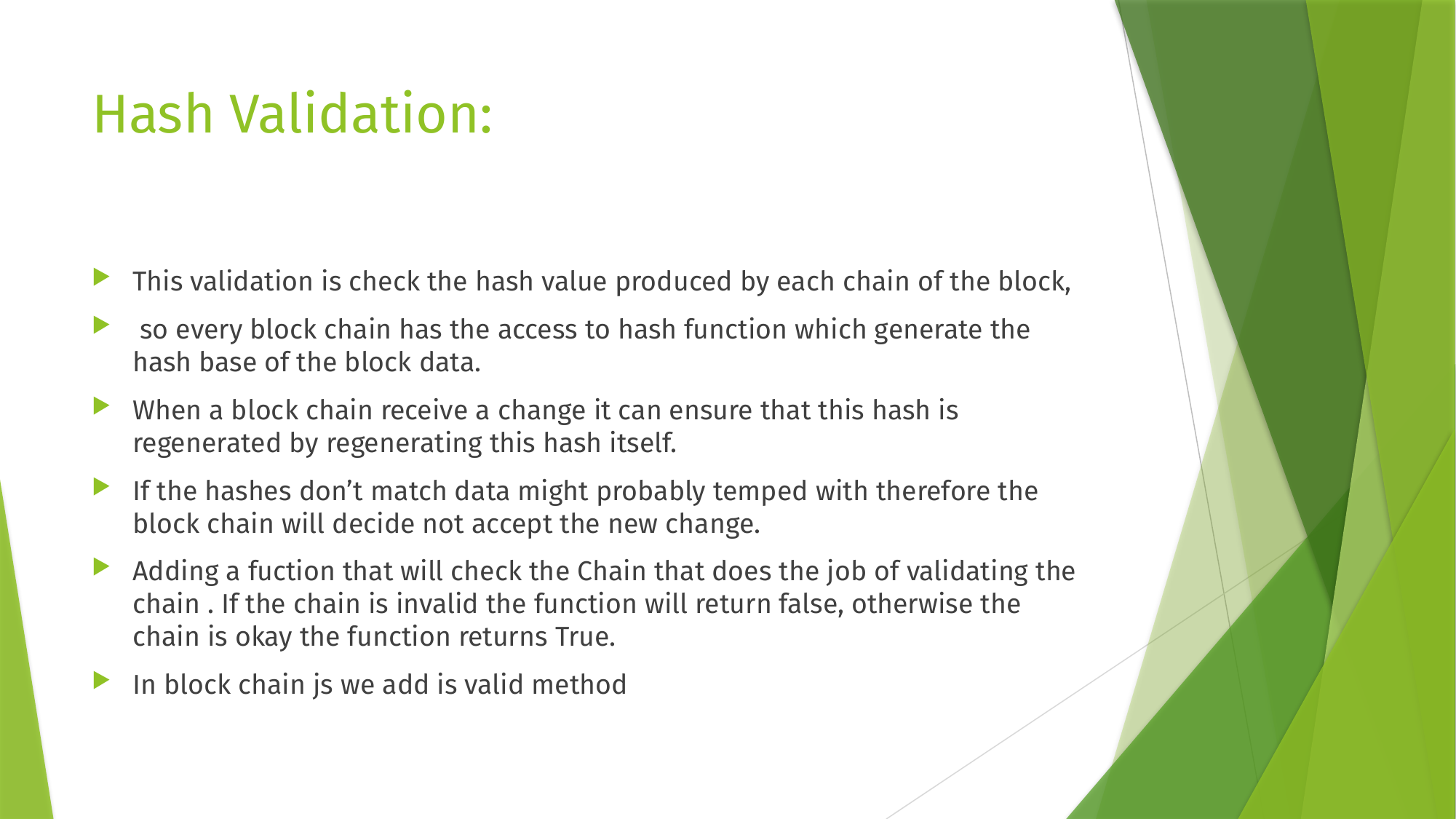

# Hash Validation:
This validation is check the hash value produced by each chain of the block,
 so every block chain has the access to hash function which generate the hash base of the block data.
When a block chain receive a change it can ensure that this hash is regenerated by regenerating this hash itself.
If the hashes don’t match data might probably temped with therefore the block chain will decide not accept the new change.
Adding a fuction that will check the Chain that does the job of validating the chain . If the chain is invalid the function will return false, otherwise the chain is okay the function returns True.
In block chain js we add is valid method